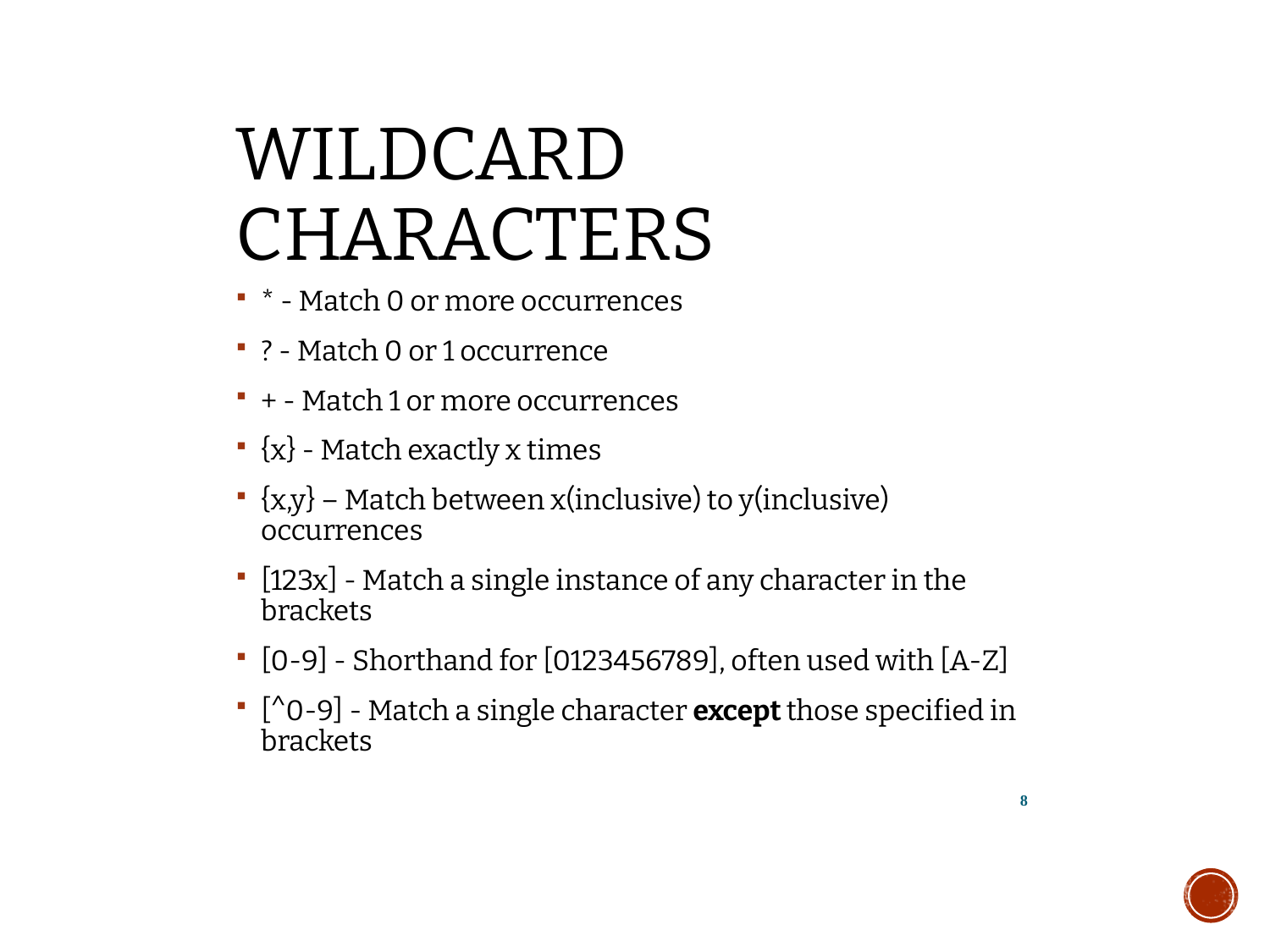

# Wildcard Characters
* - Match 0 or more occurrences
? - Match 0 or 1 occurrence
+ - Match 1 or more occurrences
{x} - Match exactly x times
{x,y} – Match between x(inclusive) to y(inclusive) occurrences
[123x] - Match a single instance of any character in the brackets
[0-9] - Shorthand for [0123456789], often used with [A-Z]
[^0-9] - Match a single character except those specified in brackets
8